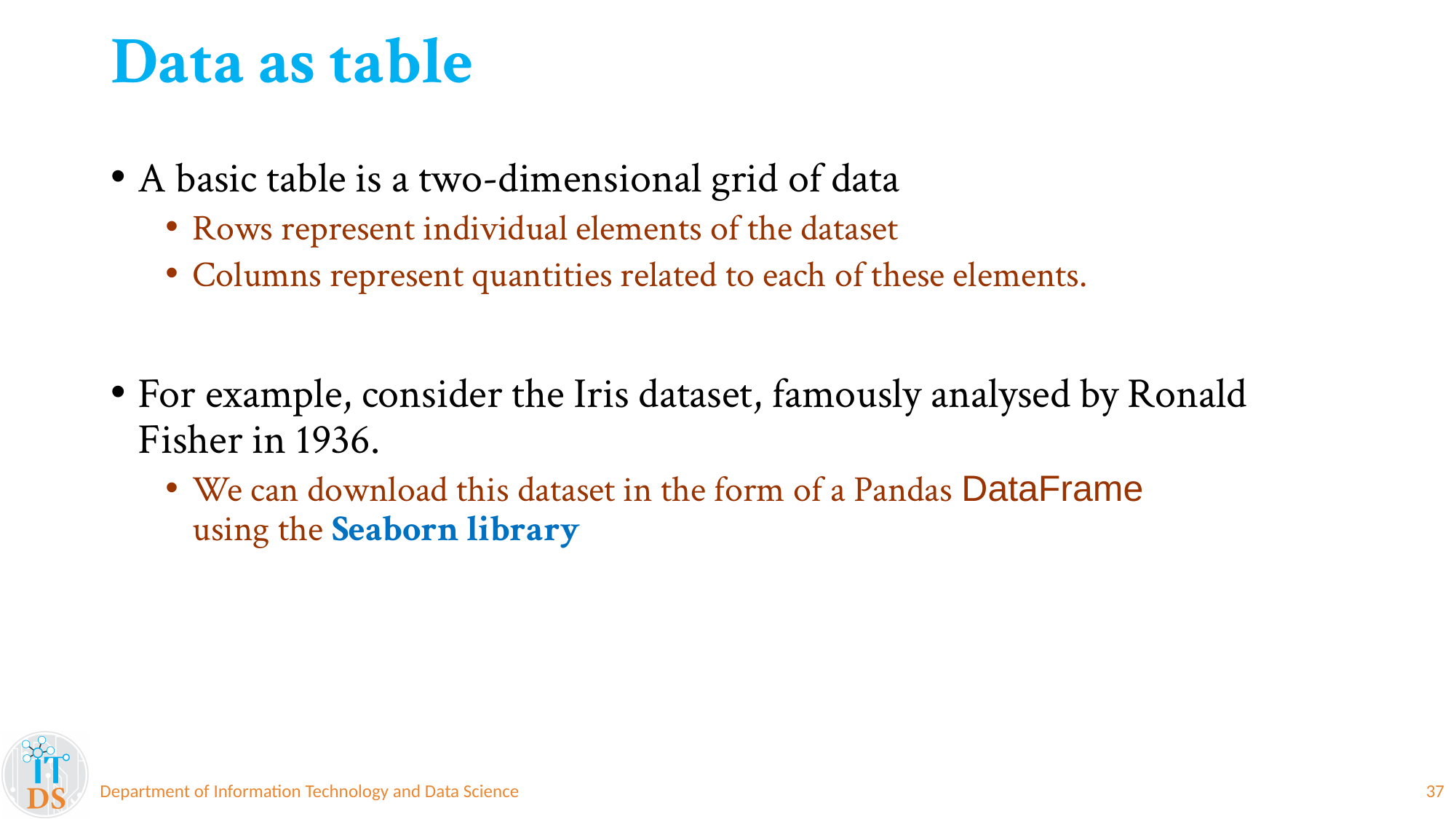

# Data as table
A basic table is a two-dimensional grid of data
Rows represent individual elements of the dataset
Columns represent quantities related to each of these elements.

For example, consider the Iris dataset, famously analysed by Ronald
Fisher in 1936.
We can download this dataset in the form of a Pandas DataFrame
using the Seaborn library
Department of Information Technology and Data Science
37